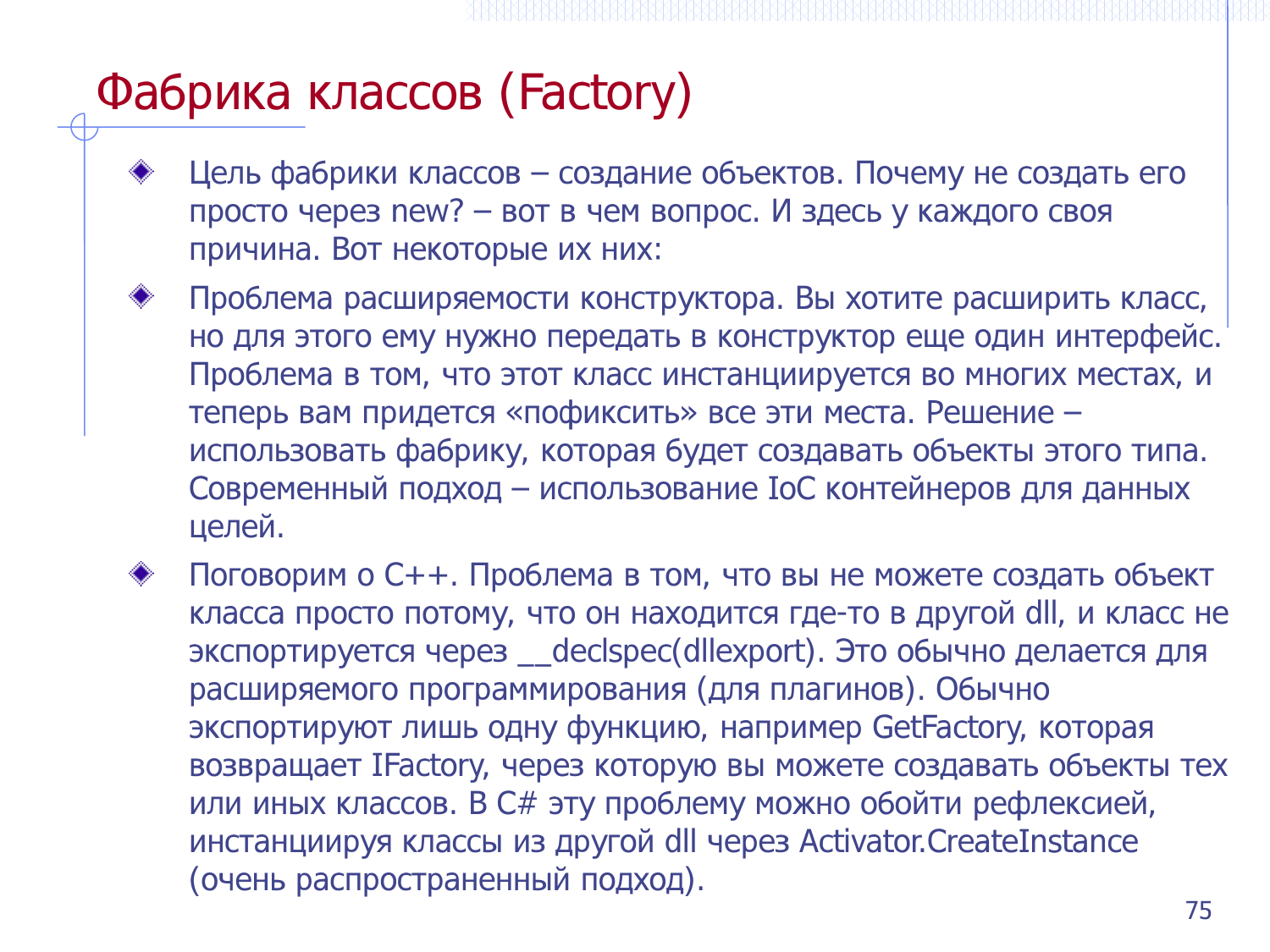

# Фабрика классов (Factory)
Цель фабрики классов – создание объектов. Почему не создать его просто через new? – вот в чем вопрос. И здесь у каждого своя причина. Вот некоторые их них:
Проблема расширяемости конструктора. Вы хотите расширить класс, но для этого ему нужно передать в конструктор еще один интерфейс. Проблема в том, что этот класс инстанциируется во многих местах, и теперь вам придется «пофиксить» все эти места. Решение – использовать фабрику, которая будет создавать объекты этого типа. Современный подход – использование IoC контейнеров для данных целей.
Поговорим о С++. Проблема в том, что вы не можете создать объект класса просто потому, что он находится где-то в другой dll, и класс не экспортируется через __declspec(dllexport). Это обычно делается для расширяемого программирования (для плагинов). Обычно экспортируют лишь одну функцию, например GetFactory, которая возвращает IFactory, через которую вы можете создавать объекты тех или иных классов. В C# эту проблему можно обойти рефлексией, инстанциируя классы из другой dll через Activator.CreateInstance (очень распространенный подход).
75